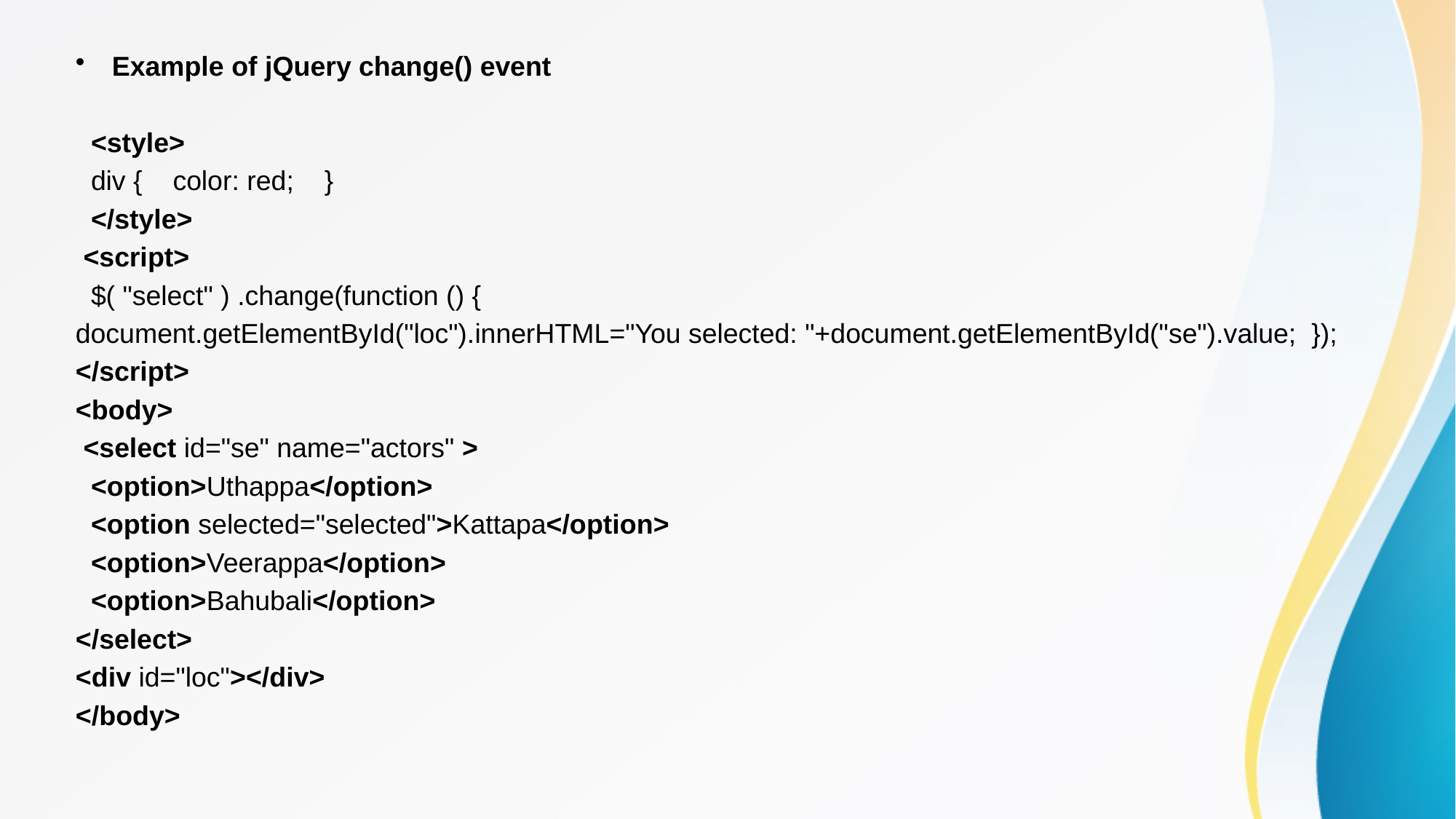

Example of jQuery change() event

  <style>
  div {    color: red;    }
  </style>
 <script>
  $( "select" ) .change(function () {
document.getElementById("loc").innerHTML="You selected: "+document.getElementById("se").value;  });
</script>
<body>
 <select id="se" name="actors" >
  <option>Uthappa</option>
  <option selected="selected">Kattapa</option>
  <option>Veerappa</option>
  <option>Bahubali</option>
</select>
<div id="loc"></div>
</body>